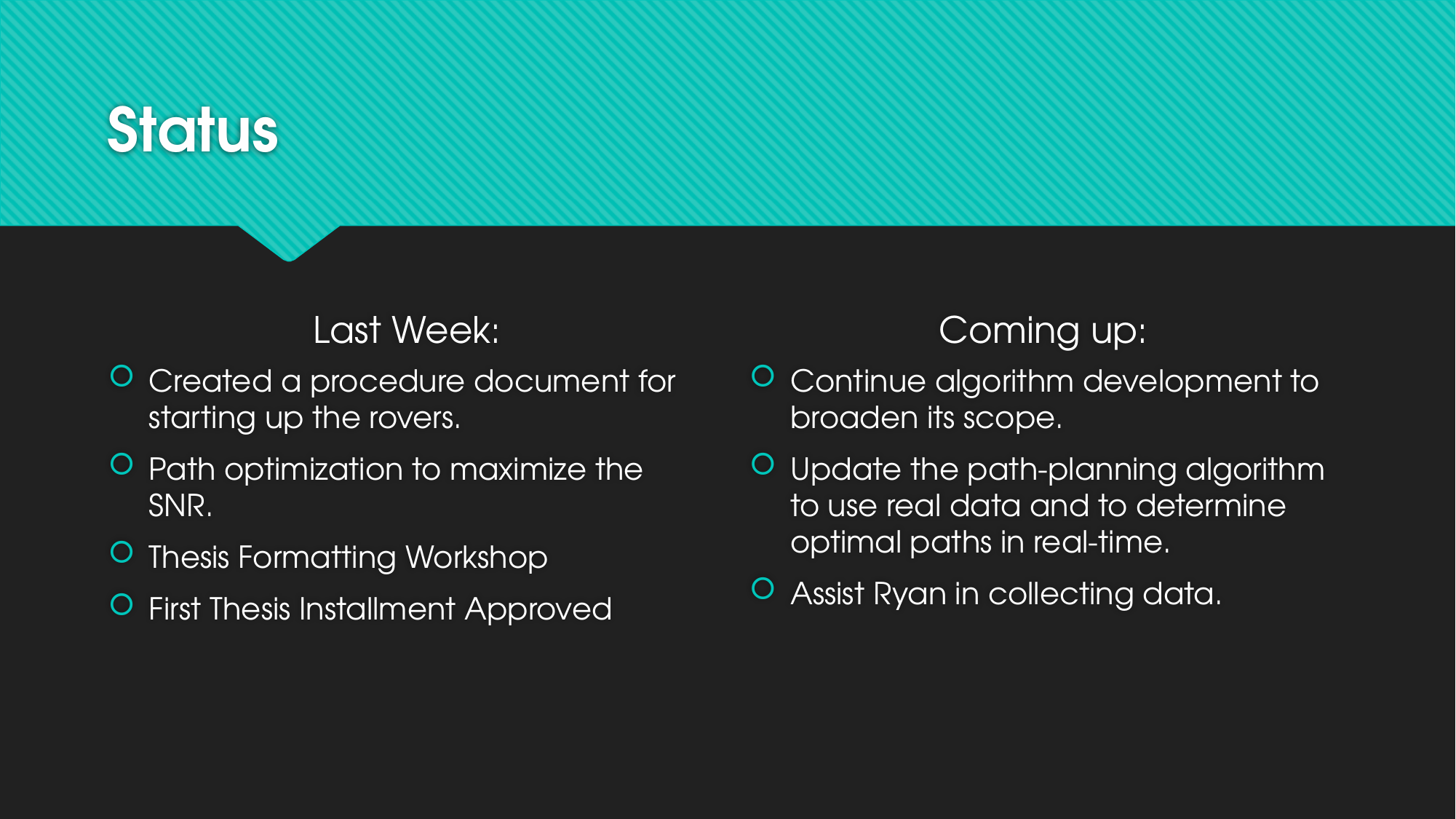

# Status
Last Week:
Coming up:
Created a procedure document for starting up the rovers.
Path optimization to maximize the SNR.
Thesis Formatting Workshop
First Thesis Installment Approved
Continue algorithm development to broaden its scope.
Update the path-planning algorithm to use real data and to determine optimal paths in real-time.
Assist Ryan in collecting data.